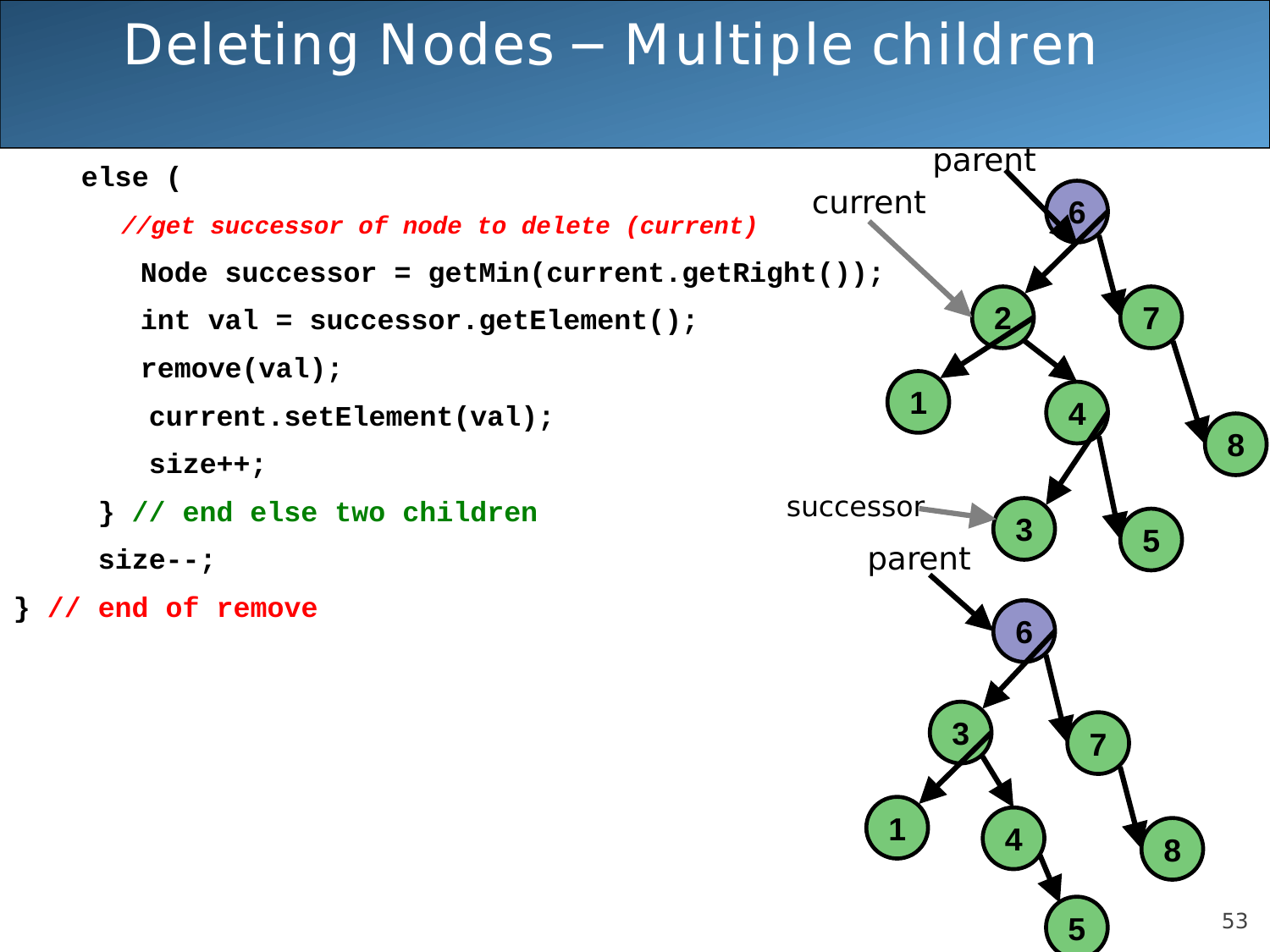

# Deleting Nodes – Multiple children
parent
    else (
       //get successor of node to delete (current)
	Node successor = getMin(current.getRight());
	int val = successor.getElement();
	remove(val);
        current.setElement(val);
        size++;
     } // end else two children
     size--;
} // end of remove
current
6
2
7
1
4
8
successor
3
5
parent
6
3
7
1
4
8
5